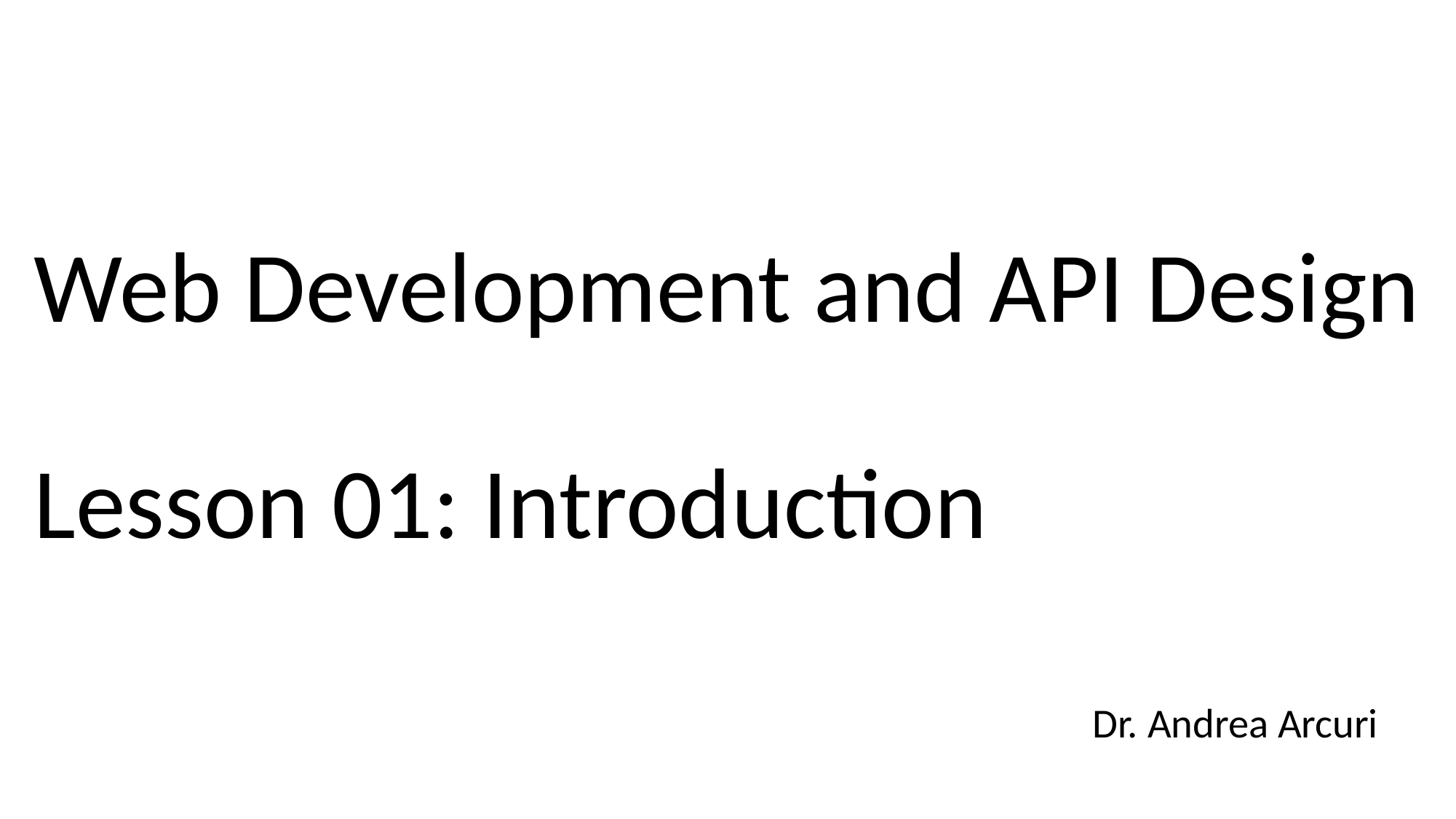

# Web Development and API Design Lesson 01: Introduction
Dr. Andrea Arcuri